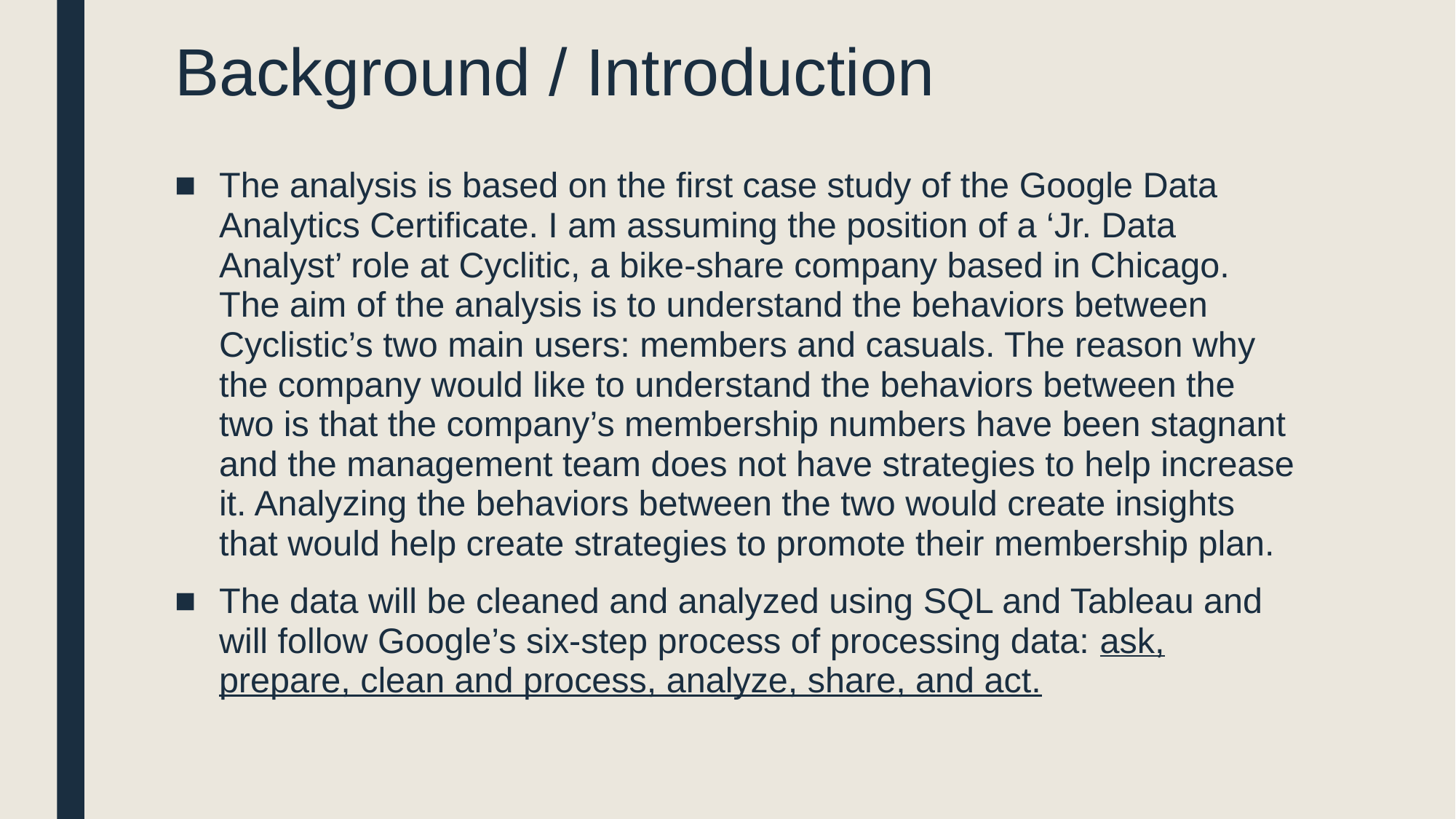

# Background / Introduction
The analysis is based on the first case study of the Google Data Analytics Certificate. I am assuming the position of a ‘Jr. Data Analyst’ role at Cyclitic, a bike-share company based in Chicago. The aim of the analysis is to understand the behaviors between Cyclistic’s two main users: members and casuals. The reason why the company would like to understand the behaviors between the two is that the company’s membership numbers have been stagnant and the management team does not have strategies to help increase it. Analyzing the behaviors between the two would create insights that would help create strategies to promote their membership plan.
The data will be cleaned and analyzed using SQL and Tableau and will follow Google’s six-step process of processing data: ask, prepare, clean and process, analyze, share, and act.